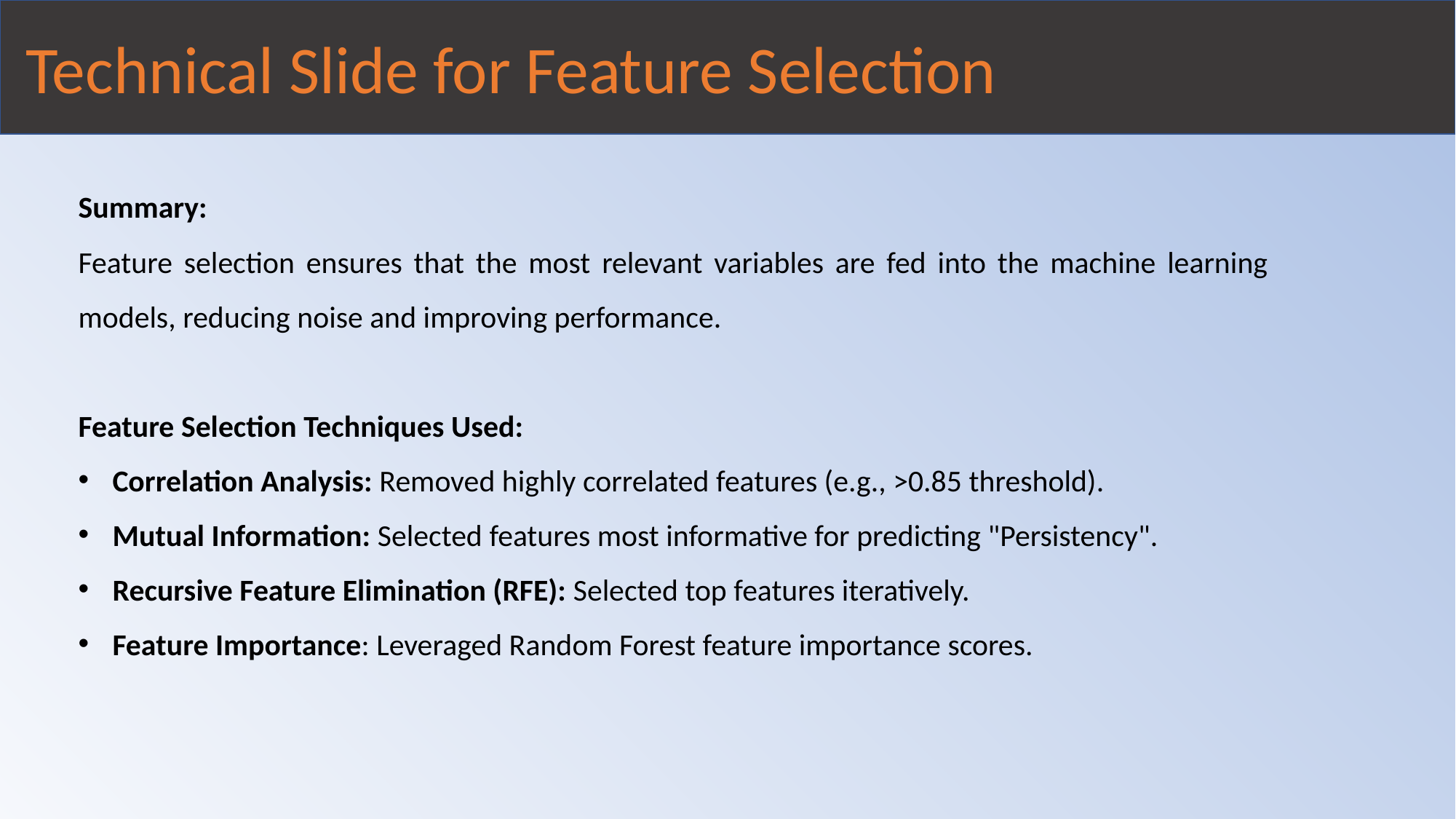

Technical Slide for Feature Selection
Summary:
Feature selection ensures that the most relevant variables are fed into the machine learning models, reducing noise and improving performance.

Feature Selection Techniques Used:
Correlation Analysis: Removed highly correlated features (e.g., >0.85 threshold).
Mutual Information: Selected features most informative for predicting "Persistency".
Recursive Feature Elimination (RFE): Selected top features iteratively.
Feature Importance: Leveraged Random Forest feature importance scores.